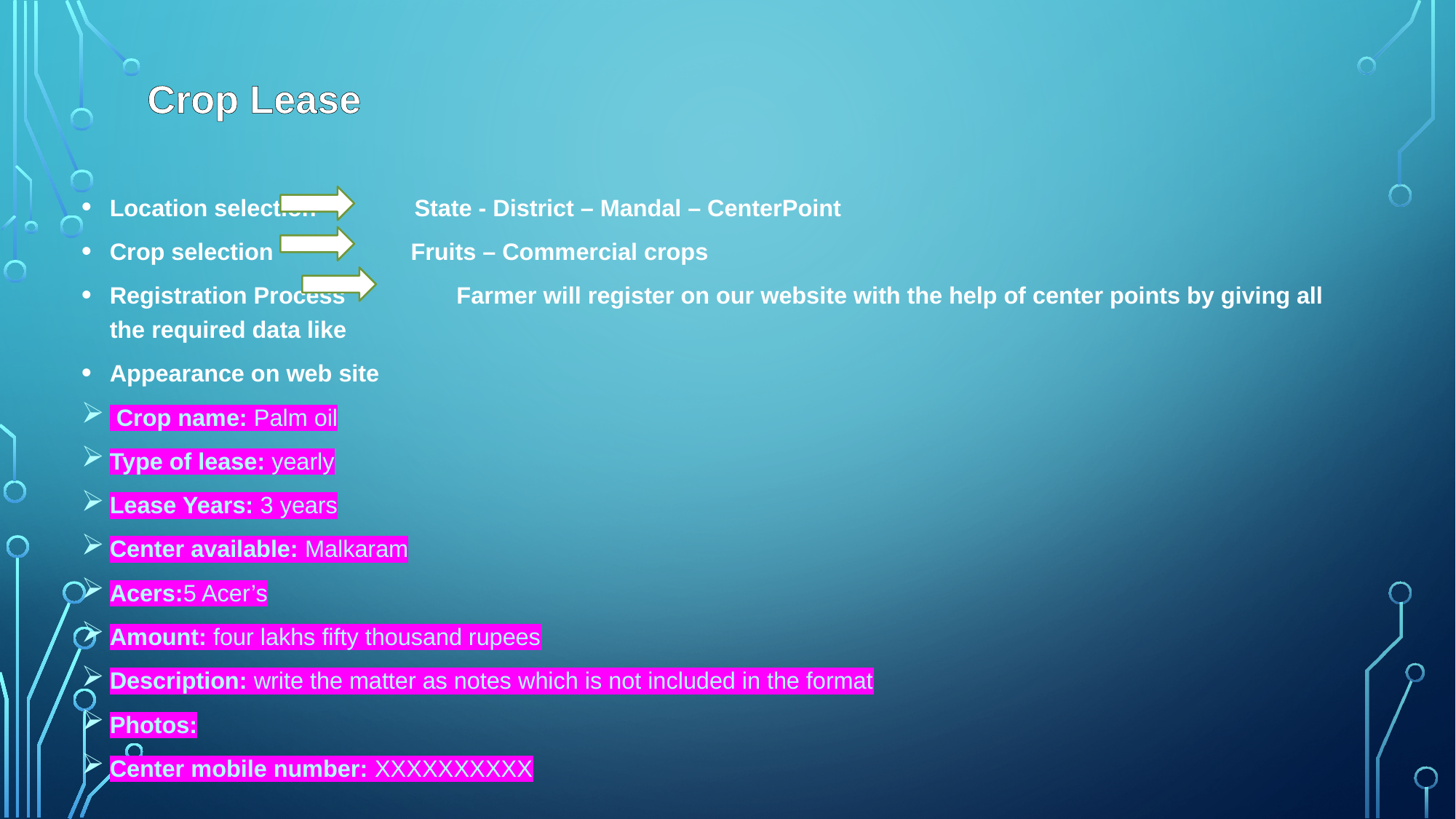

# Crop Lease
Location selection               State - District – Mandal – CenterPoint
Crop selection                     Fruits – Commercial crops
Registration Process                 Farmer will register on our website with the help of center points by giving all the required data like
Appearance on web site
 Crop name: Palm oil
Type of lease: yearly
Lease Years: 3 years
Center available: Malkaram
Acers:5 Acer’s
Amount: four lakhs fifty thousand rupees
Description: write the matter as notes which is not included in the format
Photos:
Center mobile number: XXXXXXXXXX